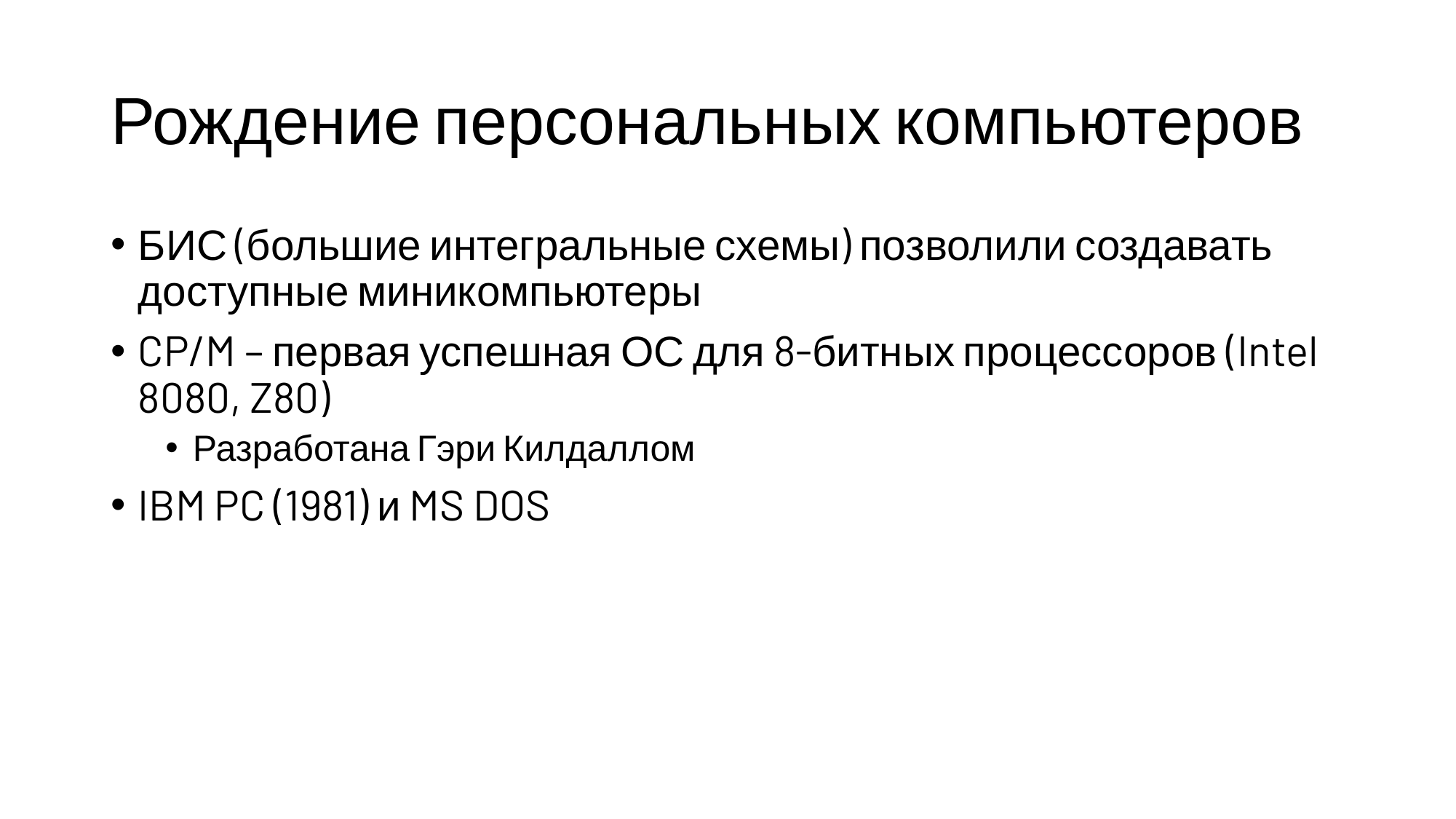

# Рождение персональных компьютеров
БИС (большие интегральные схемы) позволили создавать доступные миникомпьютеры
CP/M – первая успешная ОС для 8-битных процессоров (Intel 8080, Z80)
Разработана Гэри Килдаллом
IBM PC (1981) и MS DOS